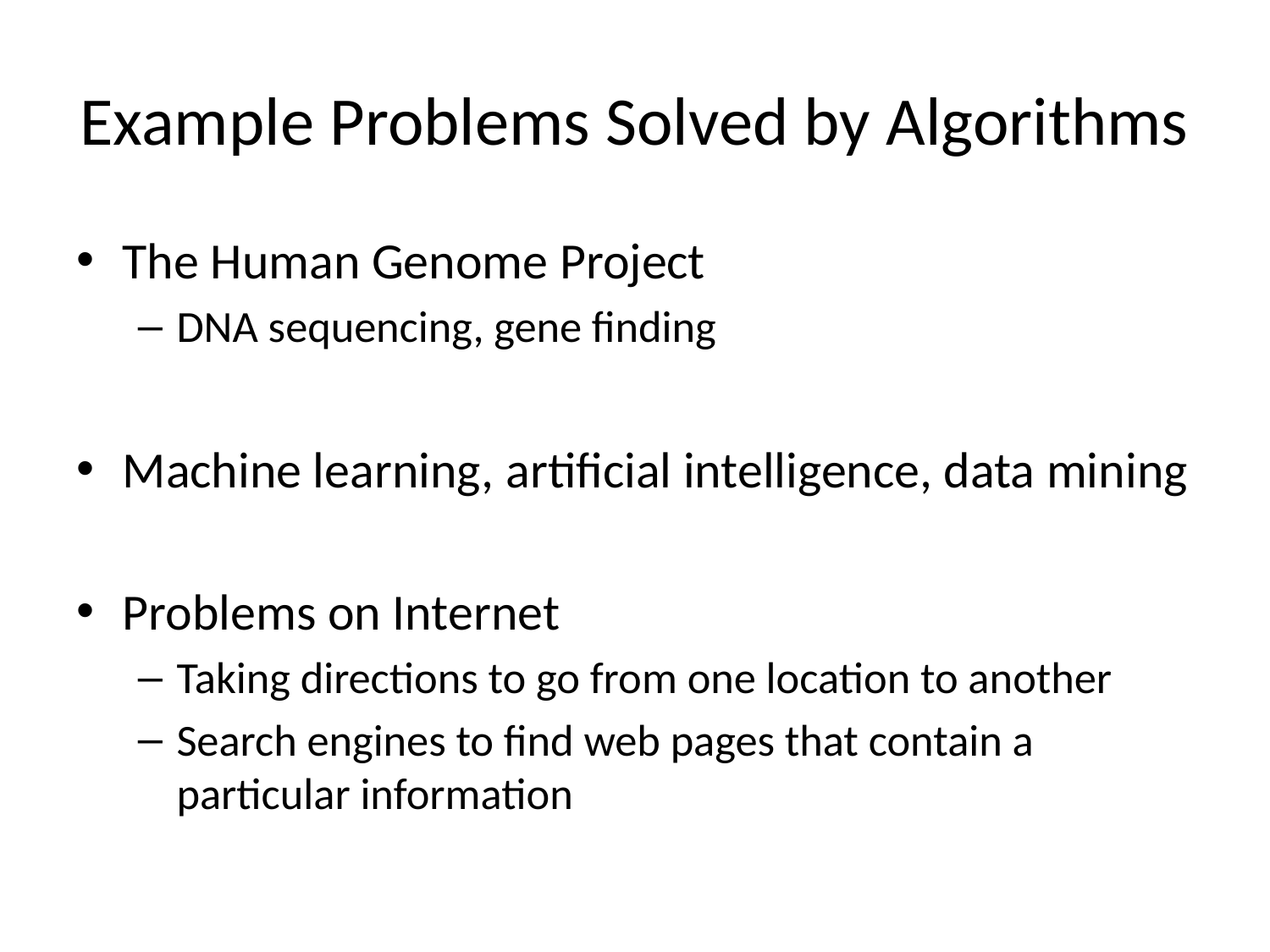

# Example Problems Solved by Algorithms
The Human Genome Project
DNA sequencing, gene finding

Machine learning, artificial intelligence, data mining

Problems on Internet
Taking directions to go from one location to another
Search engines to find web pages that contain a particular information